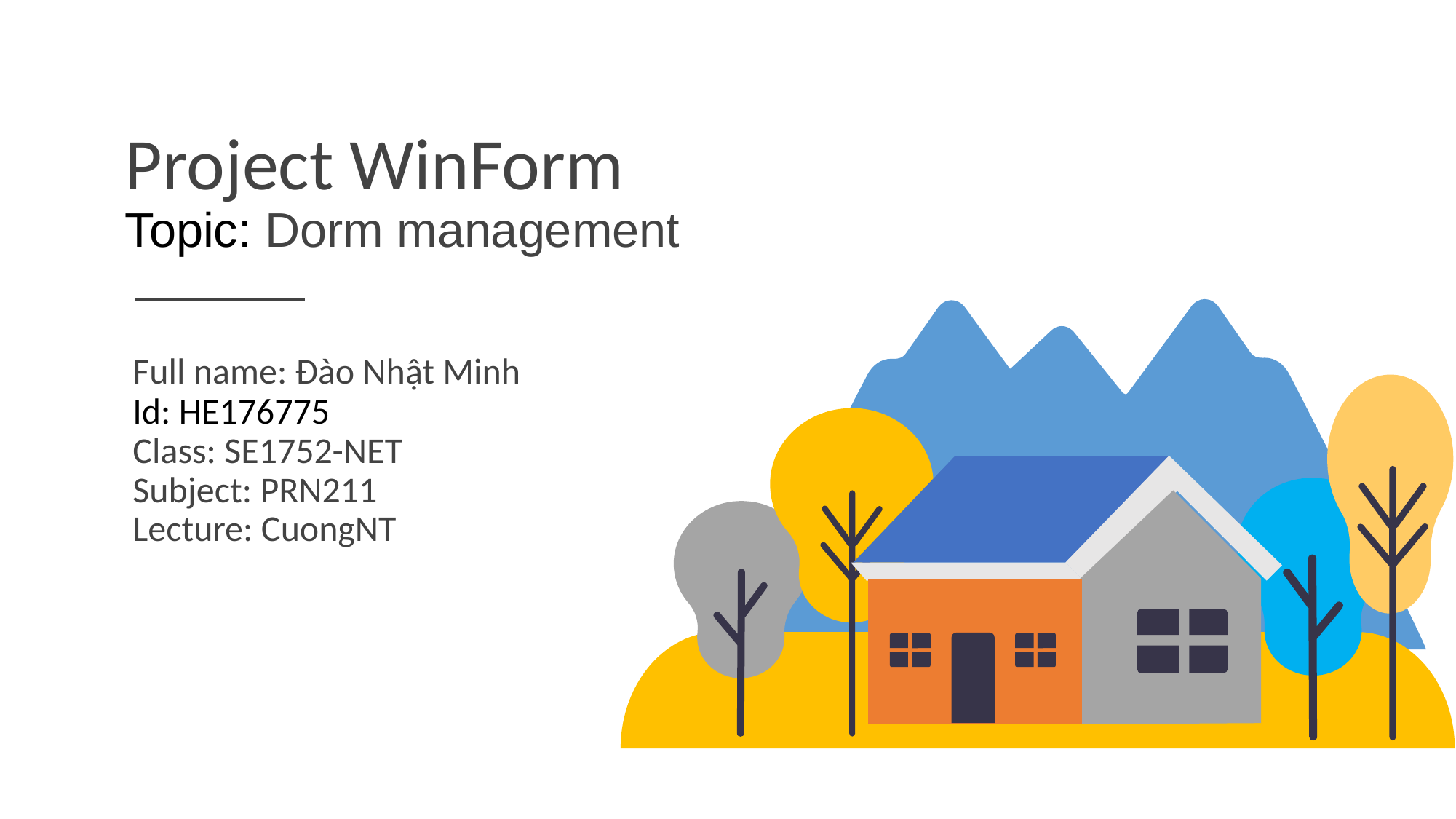

# Project WinForm Topic: Dorm management

Full name: Đào Nhật Minh
Id: HE176775
Class: SE1752-NET
Subject: PRN211
Lecture: CuongNT